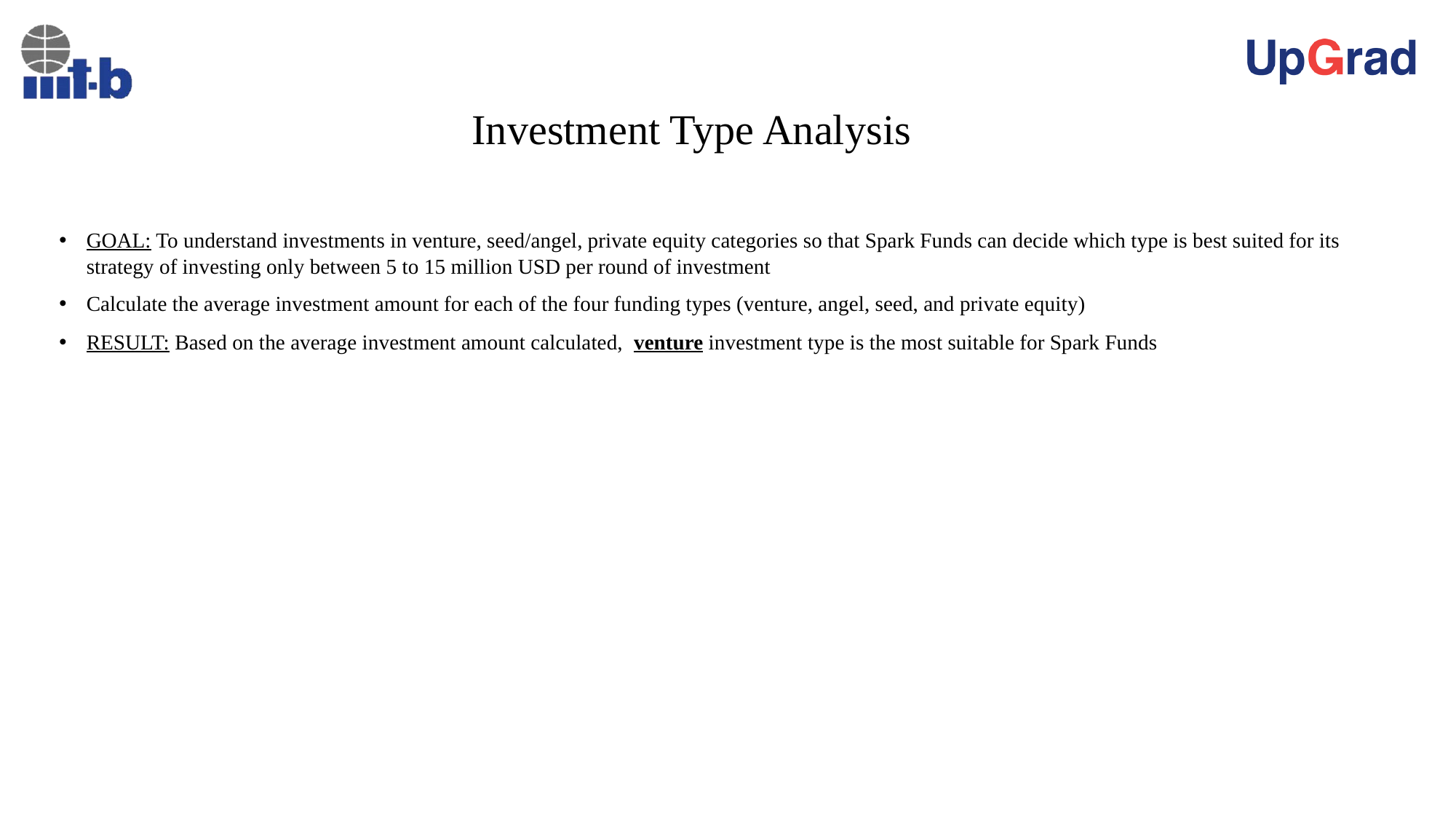

Investment Type Analysis
GOAL: To understand investments in venture, seed/angel, private equity categories so that Spark Funds can decide which type is best suited for its strategy of investing only between 5 to 15 million USD per round of investment
Calculate the average investment amount for each of the four funding types (venture, angel, seed, and private equity)
RESULT: Based on the average investment amount calculated,  venture investment type is the most suitable for Spark Funds